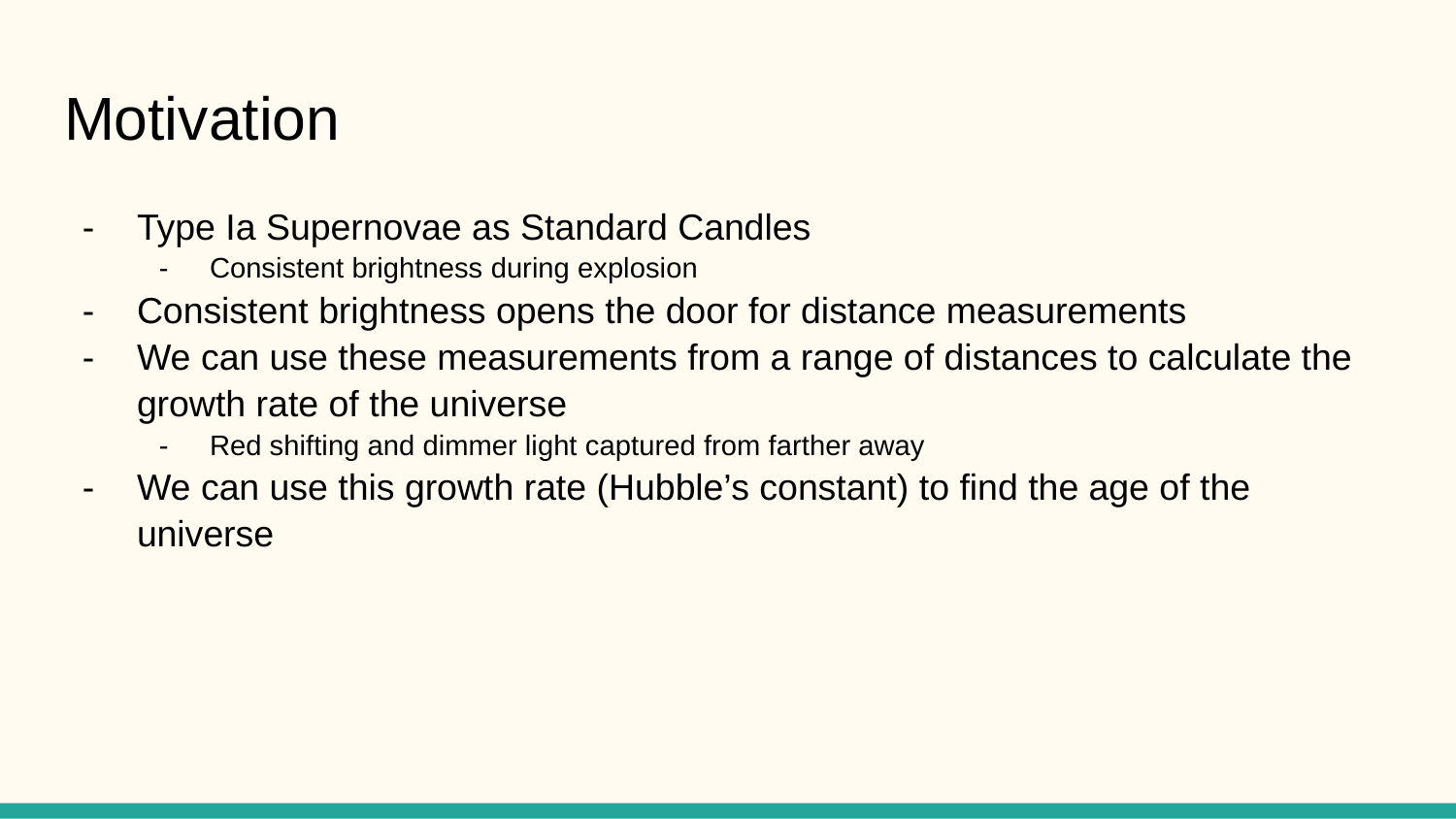

# Motivation
Type Ia Supernovae as Standard Candles
Consistent brightness during explosion
Consistent brightness opens the door for distance measurements
We can use these measurements from a range of distances to calculate the growth rate of the universe
Red shifting and dimmer light captured from farther away
We can use this growth rate (Hubble’s constant) to find the age of the universe